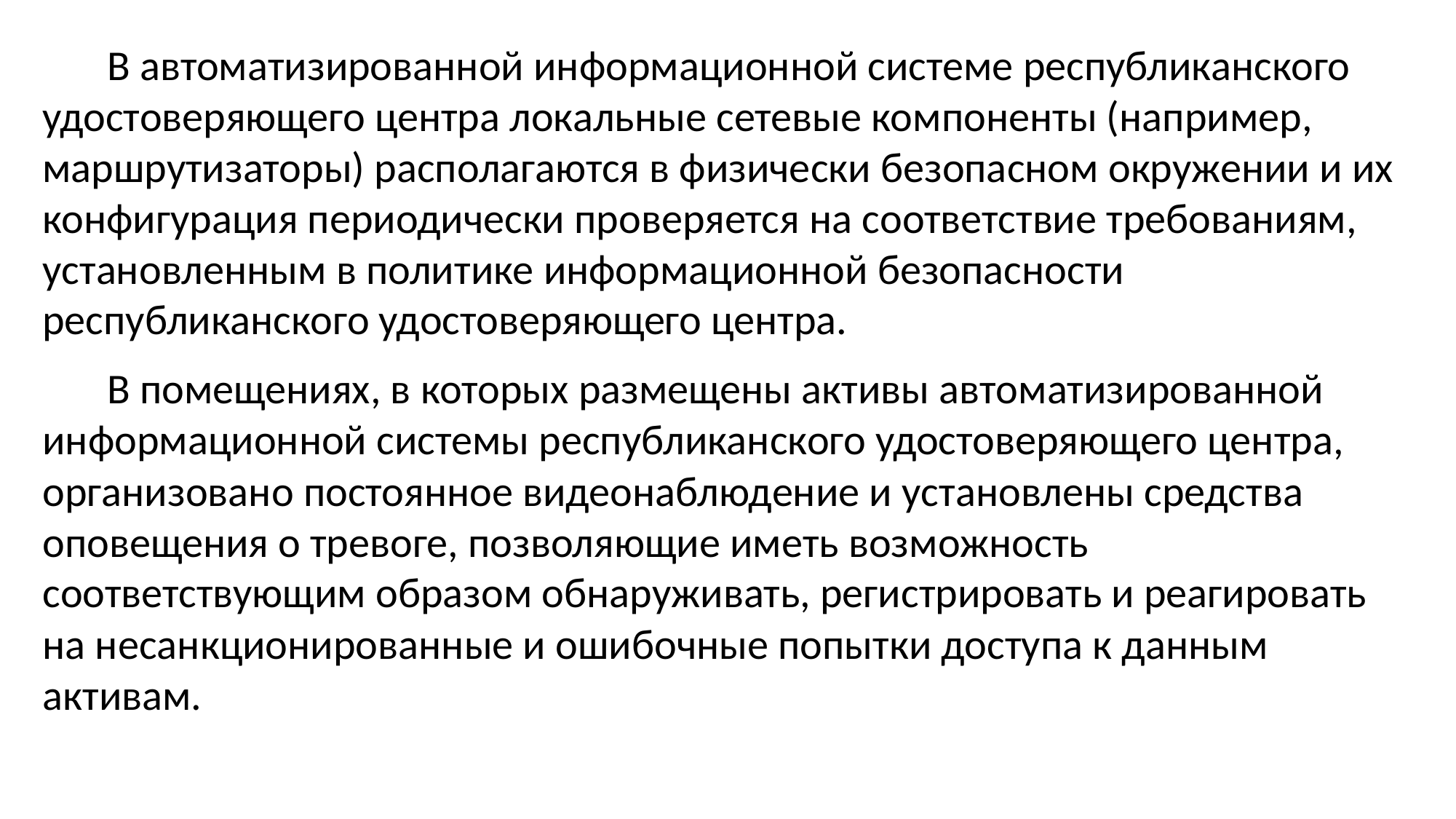

В автоматизированной информационной системе республиканского удостоверяющего центра локальные сетевые компоненты (например, маршрутизаторы) располагаются в физически безопасном окружении и их конфигурация периодически проверяется на соответствие требованиям, установленным в политике информационной безопасности республиканского удостоверяющего центра.
В помещениях, в которых размещены активы автоматизированной информационной системы республиканского удостоверяющего центра, организовано постоянное видеонаблюдение и установлены средства оповещения о тревоге, позволяющие иметь возможность соответствующим образом обнаруживать, регистрировать и реагировать на несанкционированные и ошибочные попытки доступа к данным активам.